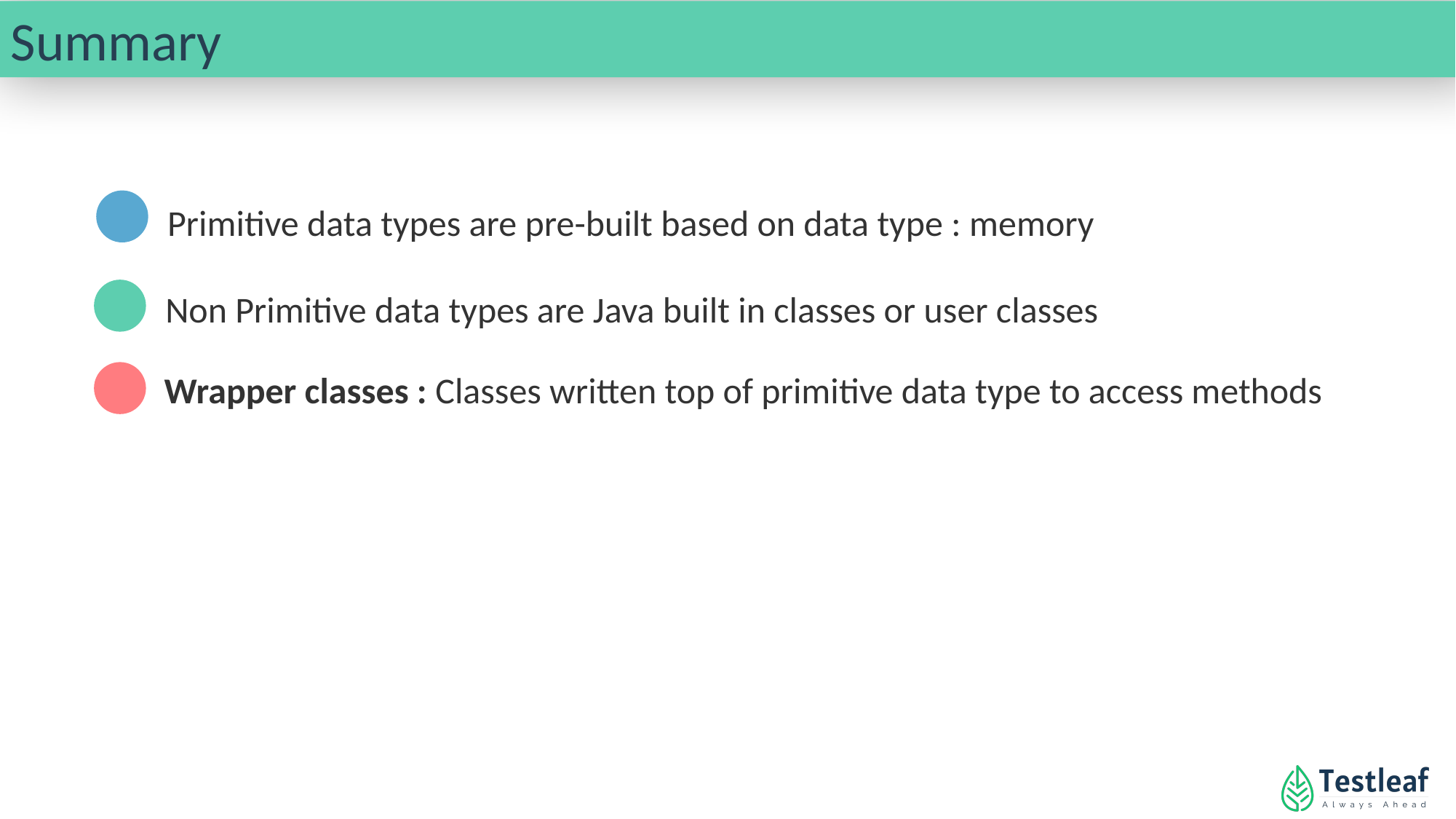

Summary

Primitive data types are pre-built based on data type : memory

Non Primitive data types are Java built in classes or user classes
Wrapper classes : Classes written top of primitive data type to access methods